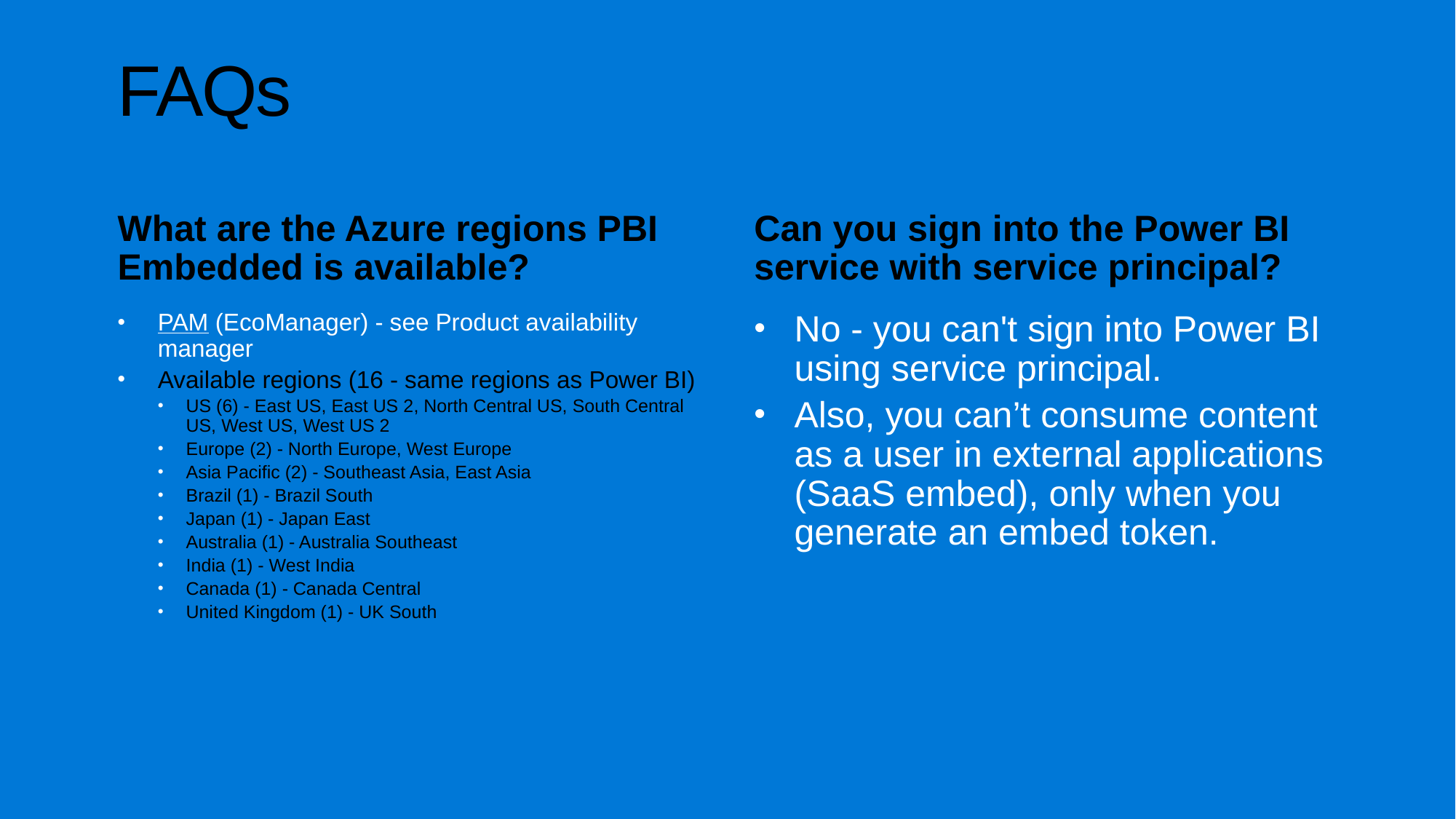

# FAQs
What are the Azure regions PBI Embedded is available?
Can you sign into the Power BI service with service principal?
PAM (EcoManager) - see Product availability manager
Available regions (16 - same regions as Power BI)
US (6) - East US, East US 2, North Central US, South Central US, West US, West US 2
Europe (2) - North Europe, West Europe
Asia Pacific (2) - Southeast Asia, East Asia
Brazil (1) - Brazil South
Japan (1) - Japan East
Australia (1) - Australia Southeast
India (1) - West India
Canada (1) - Canada Central
United Kingdom (1) - UK South
No - you can't sign into Power BI using service principal.
Also, you can’t consume content as a user in external applications (SaaS embed), only when you generate an embed token.